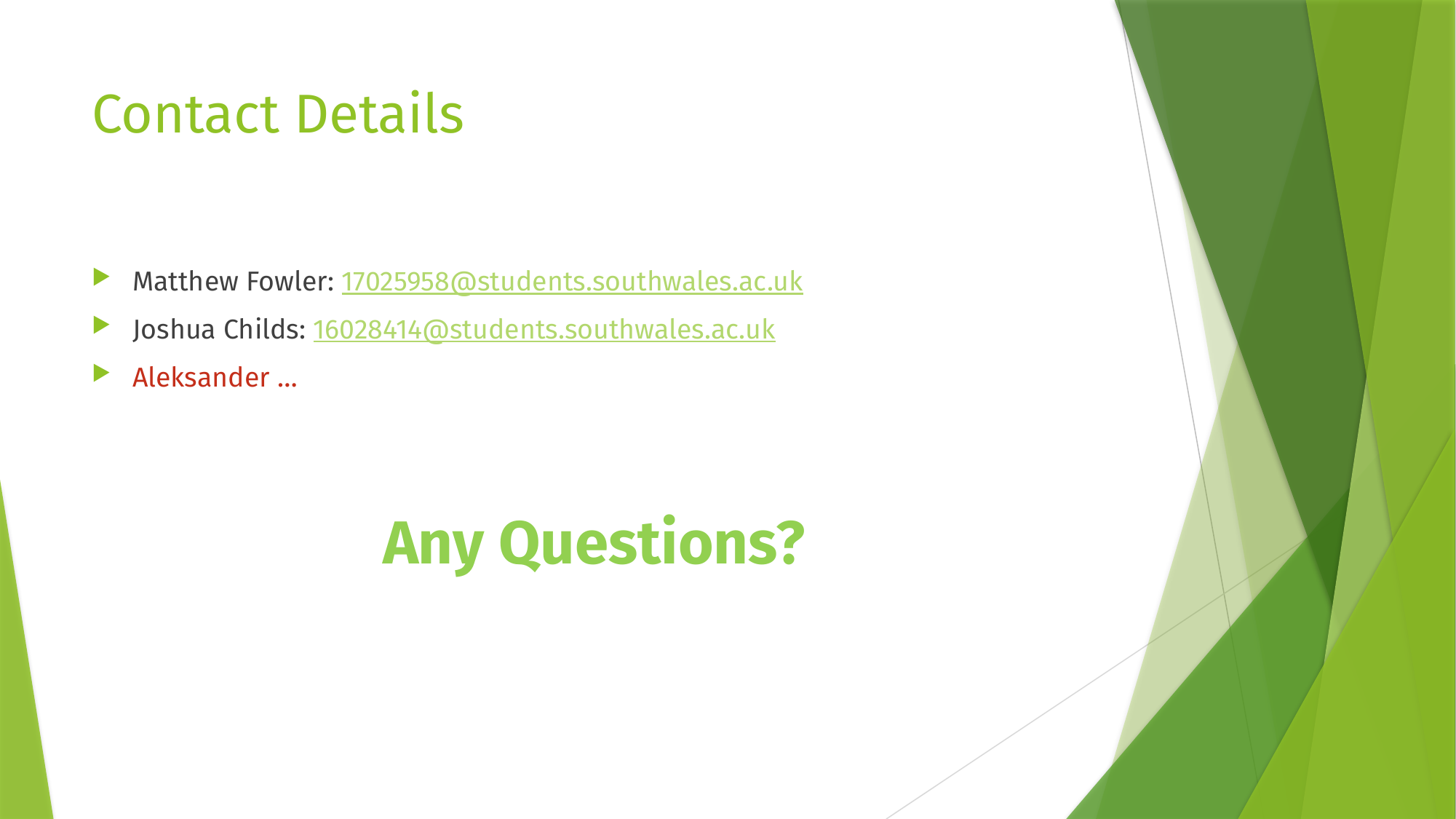

# Contact Details
Matthew Fowler: 17025958@students.southwales.ac.uk
Joshua Childs: 16028414@students.southwales.ac.uk
Aleksander …

Any Questions?